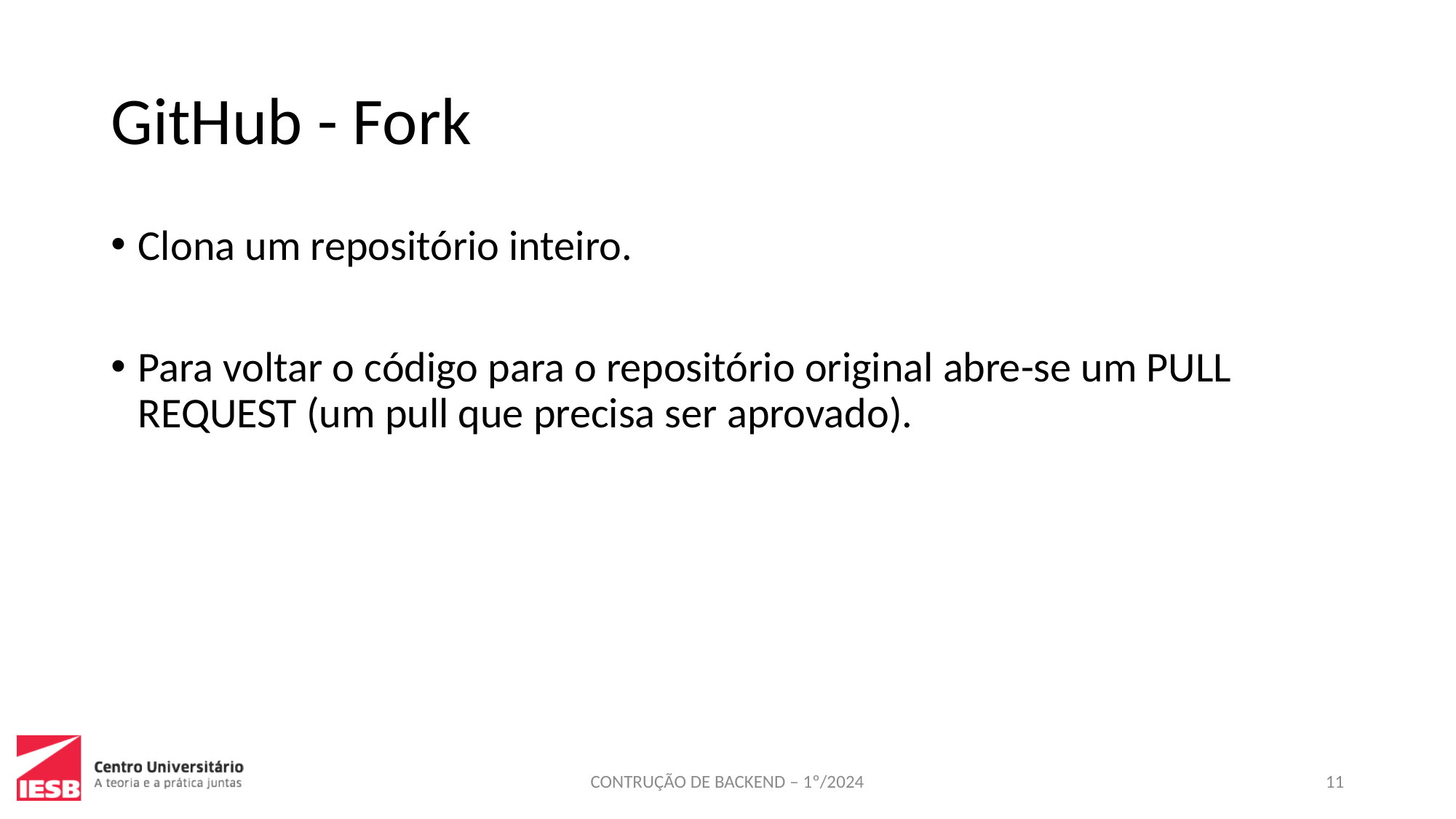

# GitHub - Fork
Clona um repositório inteiro.

Para voltar o código para o repositório original abre-se um PULL REQUEST (um pull que precisa ser aprovado).
CONTRUÇÃO DE BACKEND – 1º/2024
11